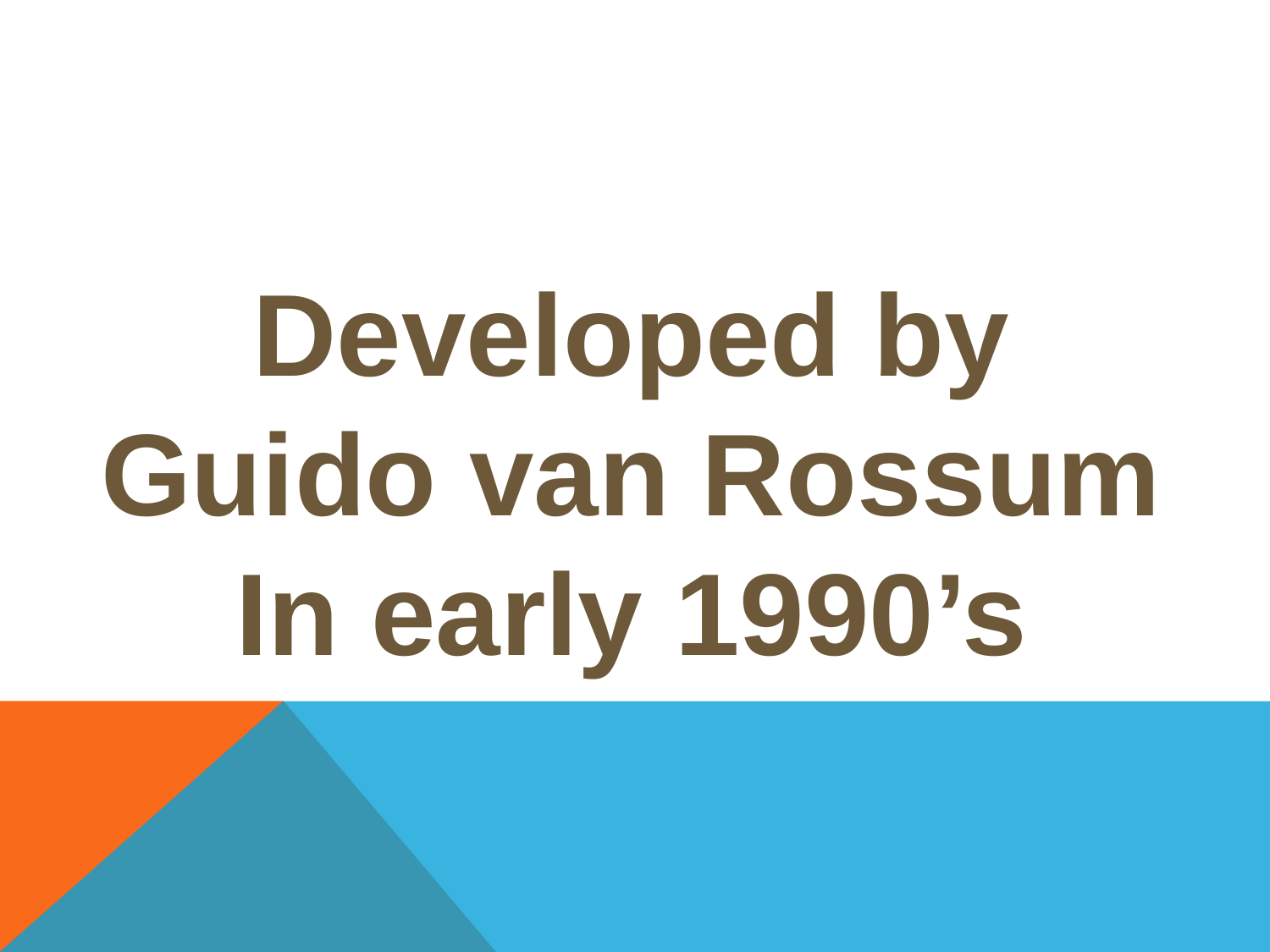

Developed by
Guido van Rossum
In early 1990’s